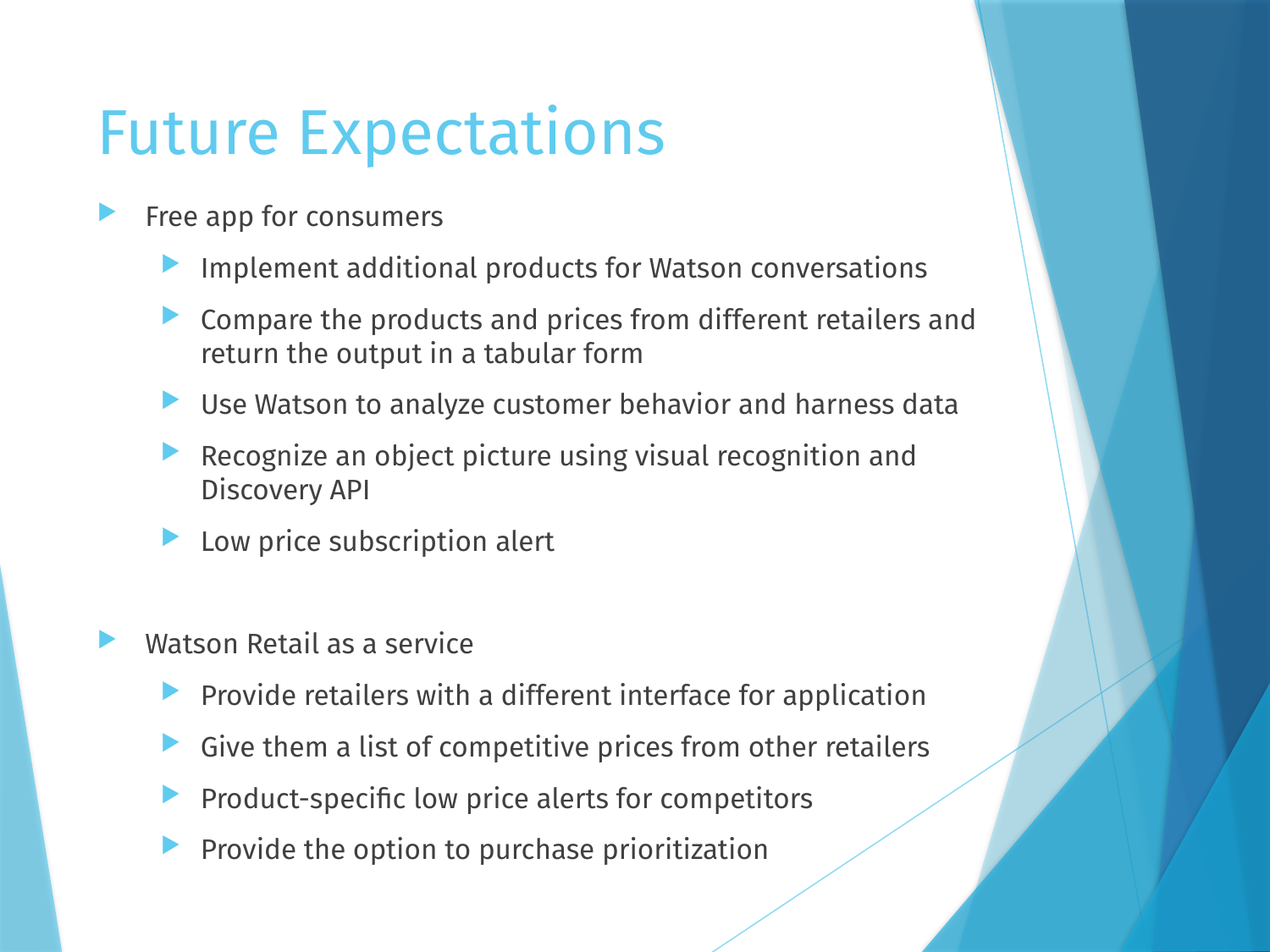

# Future Expectations
Free app for consumers
Implement additional products for Watson conversations
Compare the products and prices from different retailers and return the output in a tabular form
Use Watson to analyze customer behavior and harness data
Recognize an object picture using visual recognition and Discovery API
Low price subscription alert

Watson Retail as a service
Provide retailers with a different interface for application
Give them a list of competitive prices from other retailers
Product-specific low price alerts for competitors
Provide the option to purchase prioritization